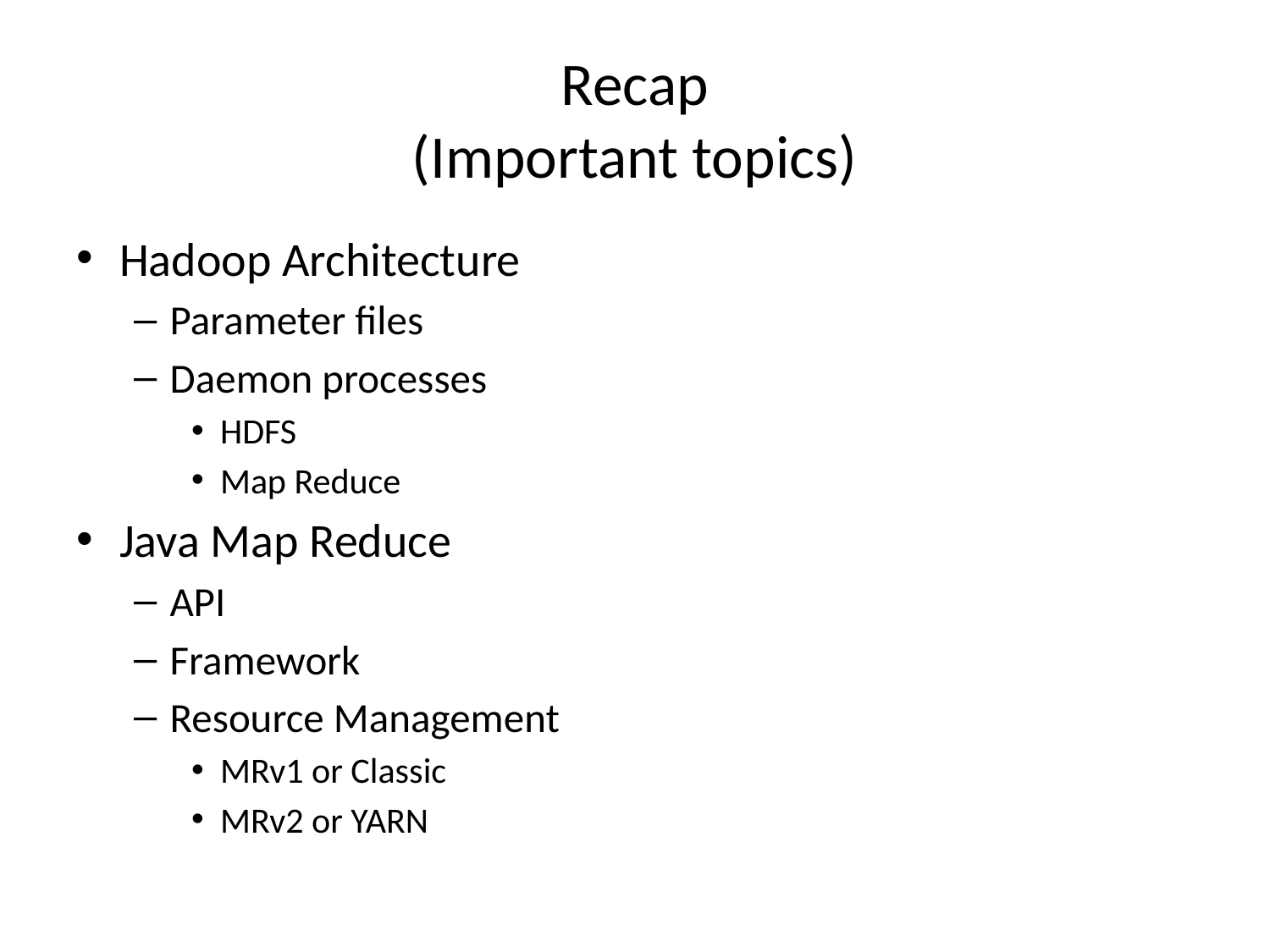

# Recap (Important topics)
Hadoop Architecture
Parameter files
Daemon processes
HDFS
Map Reduce
Java Map Reduce
API
Framework
Resource Management
MRv1 or Classic
MRv2 or YARN